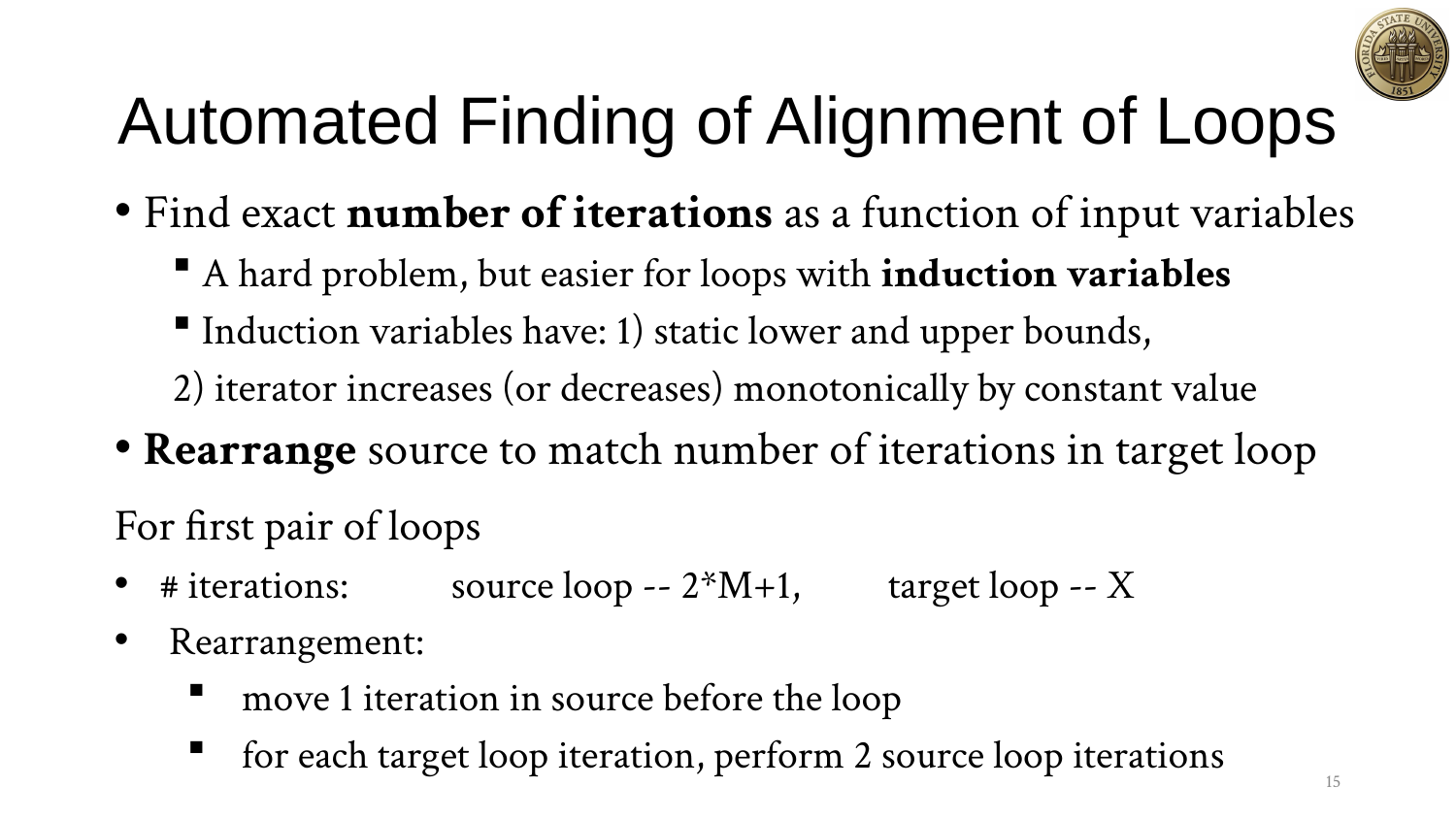

# Automated Finding of Alignment of Loops
Find exact number of iterations as a function of input variables
A hard problem, but easier for loops with induction variables
Induction variables have: 1) static lower and upper bounds,
	2) iterator increases (or decreases) monotonically by constant value
Rearrange source to match number of iterations in target loop
For first pair of loops
# iterations:	source loop -- 2*M+1, 	target loop -- X
Rearrangement:
move 1 iteration in source before the loop
for each target loop iteration, perform 2 source loop iterations
15